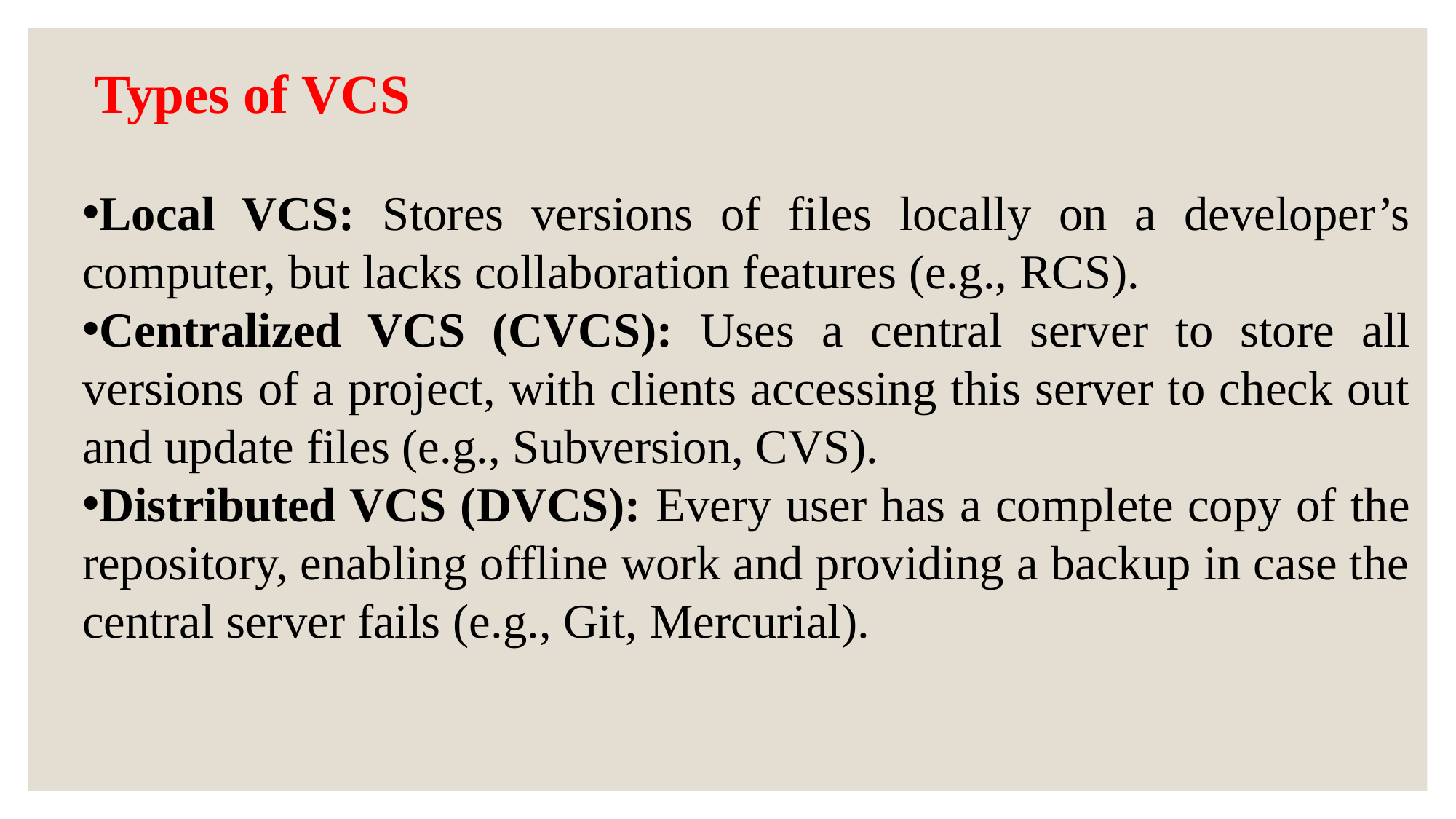

Types of VCS

Local VCS: Stores versions of files locally on a developer’s computer, but lacks collaboration features (e.g., RCS).
Centralized VCS (CVCS): Uses a central server to store all versions of a project, with clients accessing this server to check out and update files (e.g., Subversion, CVS).
Distributed VCS (DVCS): Every user has a complete copy of the repository, enabling offline work and providing a backup in case the central server fails (e.g., Git, Mercurial).